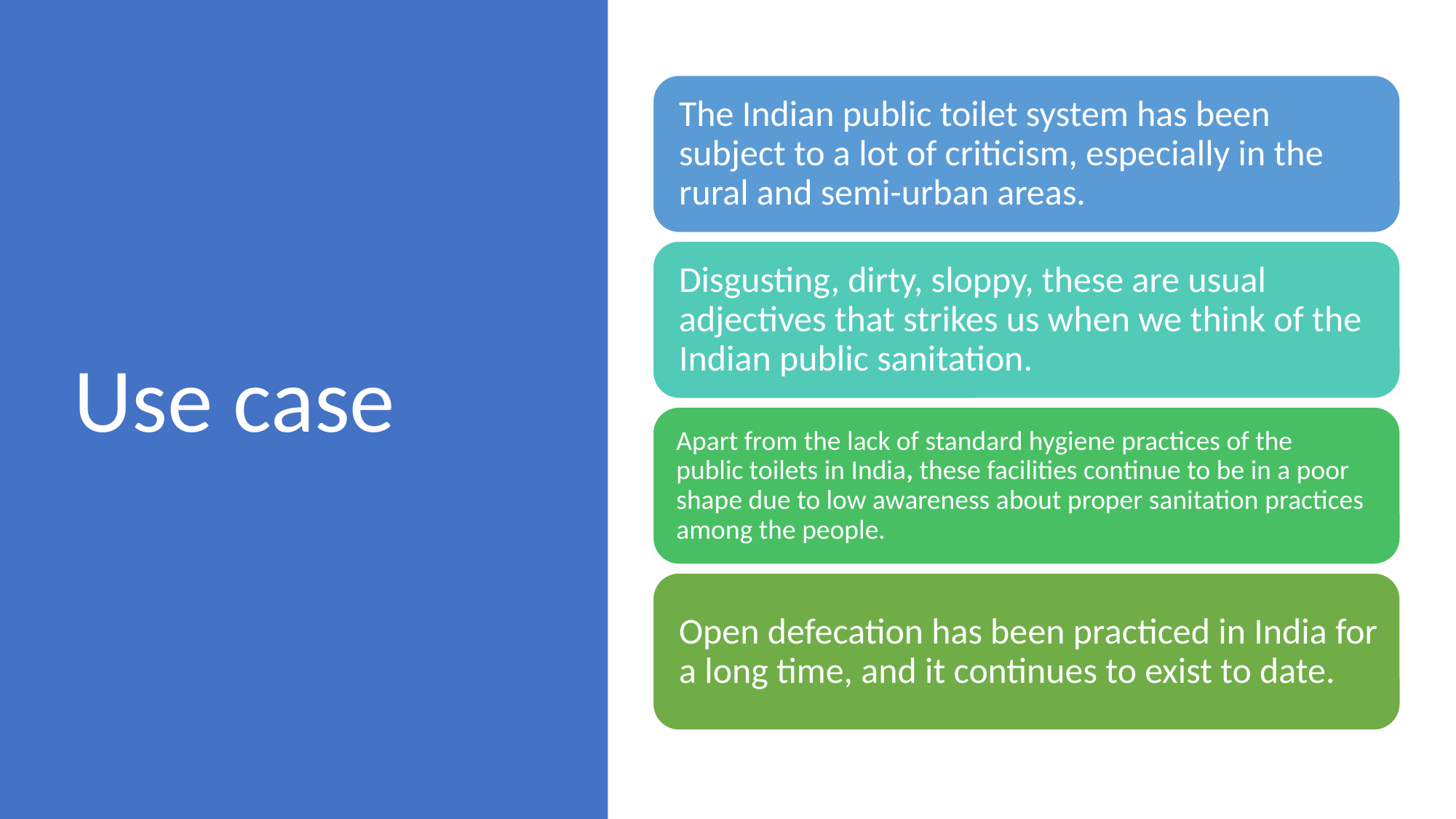

# Use case
The Indian public toilet system has been subject to a lot of criticism, especially in the rural and semi-urban areas.
Disgusting, dirty, sloppy, these are usual adjectives that strikes us when we think of the Indian public sanitation.
Apart from the lack of standard hygiene practices of the public toilets in India, these facilities continue to be in a poor shape due to low awareness about proper sanitation practices among the people.
Open defecation has been practiced in India for a long time, and it continues to exist to date.